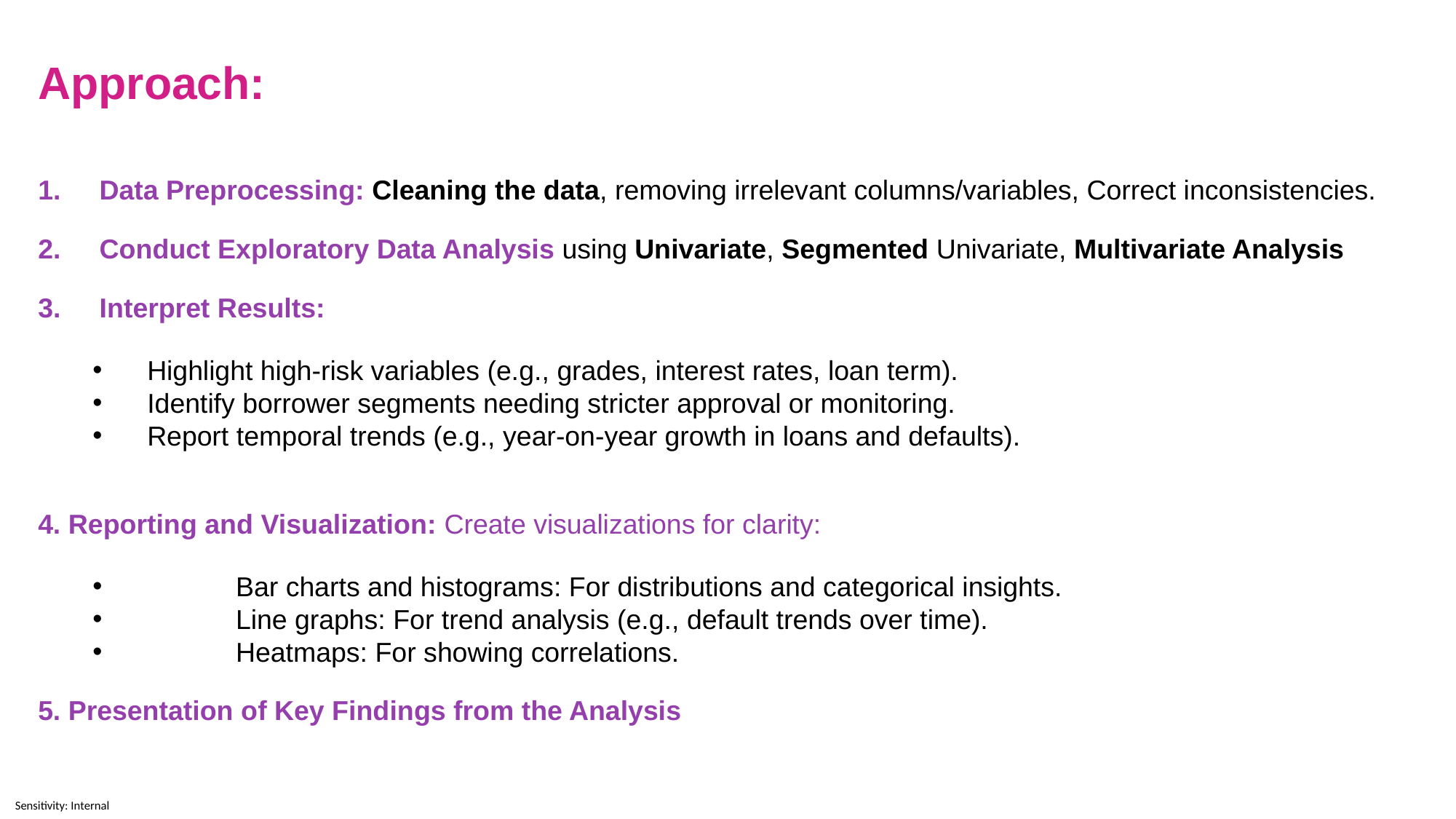

Approach:

Data Preprocessing: Cleaning the data, removing irrelevant columns/variables, Correct inconsistencies.

Conduct Exploratory Data Analysis using Univariate, Segmented Univariate, Multivariate Analysis

Interpret Results:

Highlight high-risk variables (e.g., grades, interest rates, loan term).
Identify borrower segments needing stricter approval or monitoring.
Report temporal trends (e.g., year-on-year growth in loans and defaults).

4. Reporting and Visualization: Create visualizations for clarity:

	Bar charts and histograms: For distributions and categorical insights.
	Line graphs: For trend analysis (e.g., default trends over time).
	Heatmaps: For showing correlations.

5. Presentation of Key Findings from the Analysis